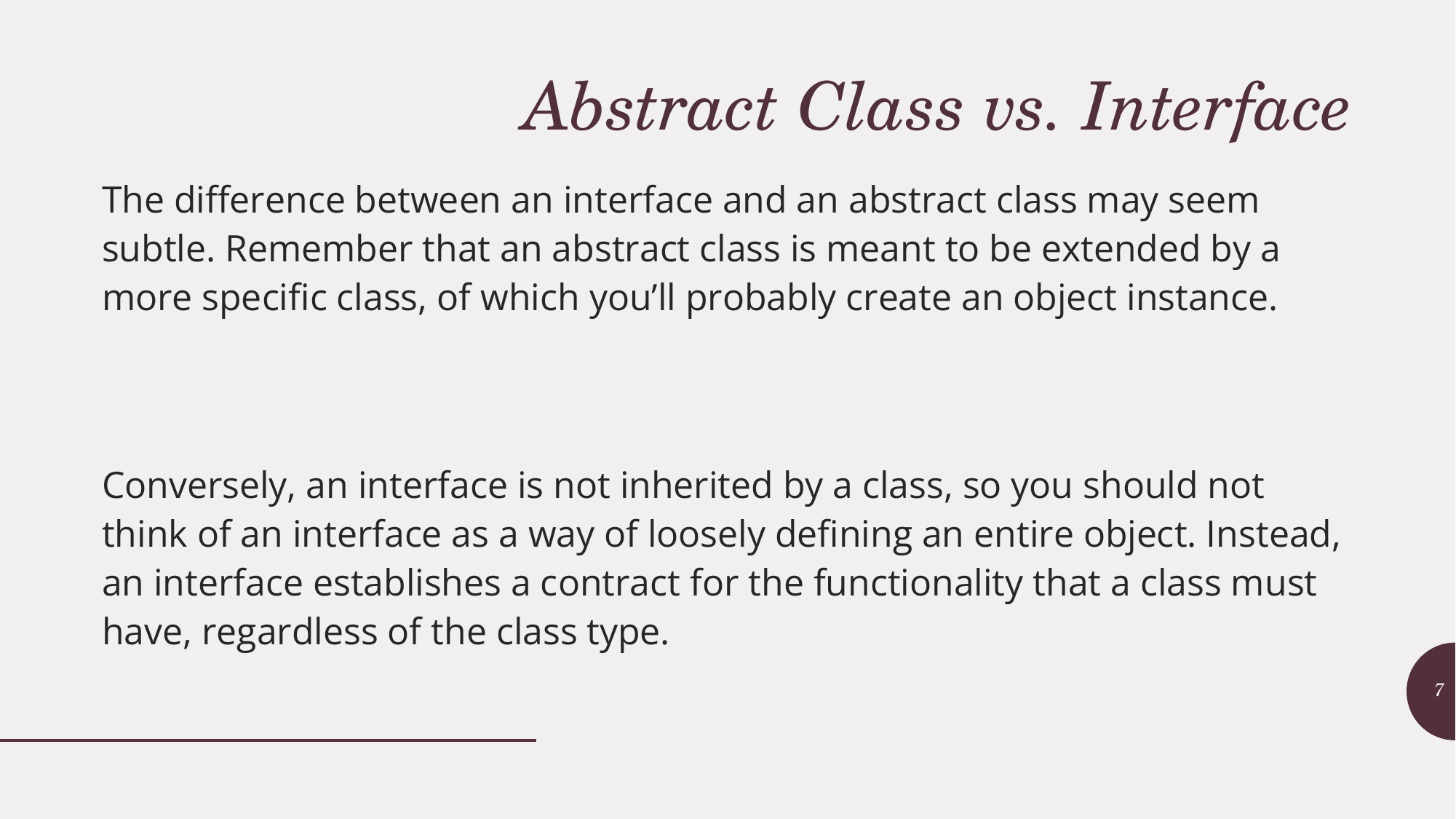

# Abstract Class vs. Interface
The difference between an interface and an abstract class may seem subtle. Remember that an abstract class is meant to be extended by a more specific class, of which you’ll probably create an object instance.

Conversely, an interface is not inherited by a class, so you should not think of an interface as a way of loosely defining an entire object. Instead, an interface establishes a contract for the functionality that a class must have, regardless of the class type.
7